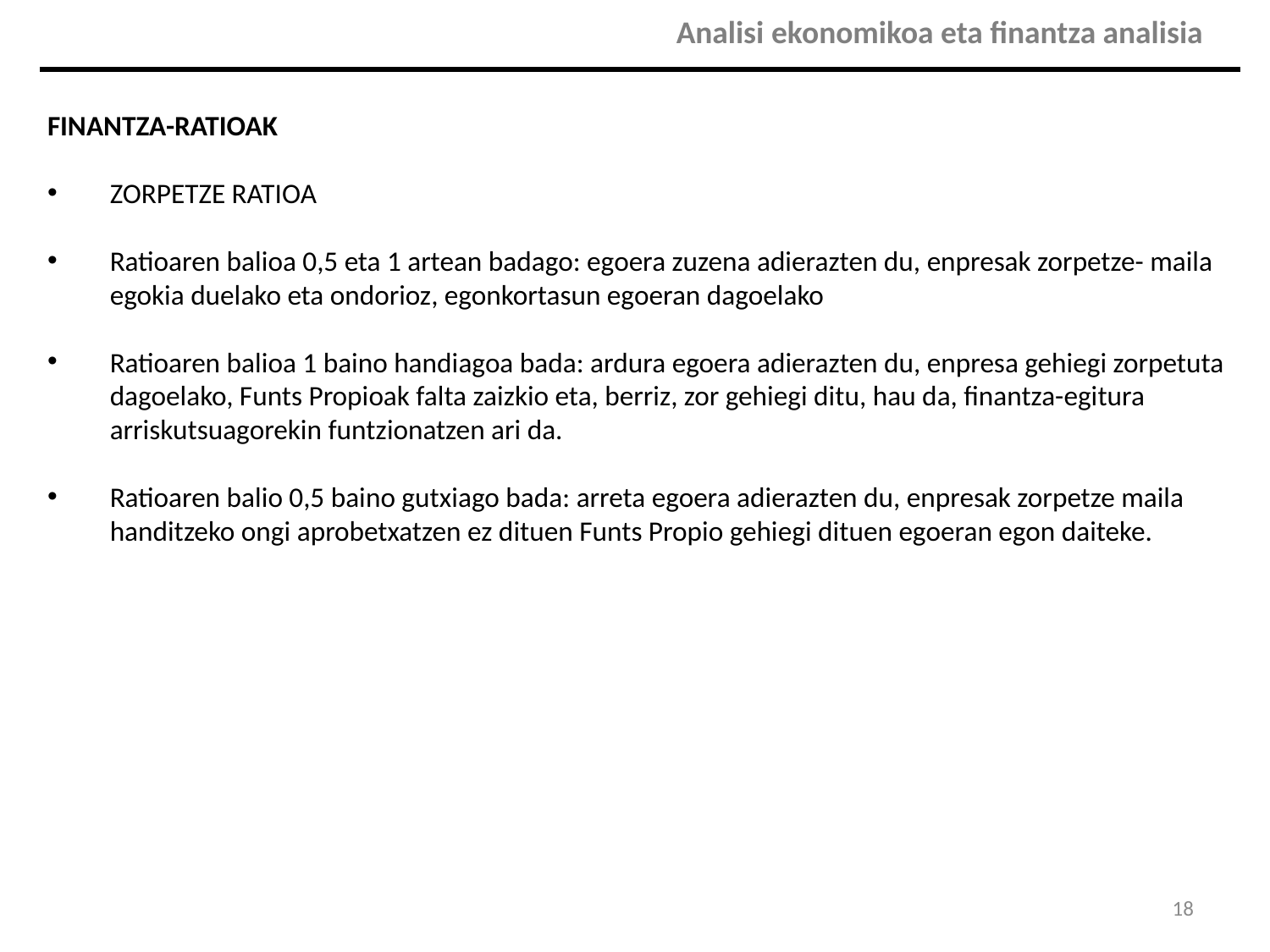

|  | Analisi ekonomikoa eta finantza analisia |
| --- | --- |
FINANTZA-RATIOAK

ZORPETZE RATIOA

Ratioaren balioa 0,5 eta 1 artean badago: egoera zuzena adierazten du, enpresak zorpetze- maila egokia duelako eta ondorioz, egonkortasun egoeran dagoelako

Ratioaren balioa 1 baino handiagoa bada: ardura egoera adierazten du, enpresa gehiegi zorpetuta dagoelako, Funts Propioak falta zaizkio eta, berriz, zor gehiegi ditu, hau da, finantza-egitura arriskutsuagorekin funtzionatzen ari da.

Ratioaren balio 0,5 baino gutxiago bada: arreta egoera adierazten du, enpresak zorpetze maila handitzeko ongi aprobetxatzen ez dituen Funts Propio gehiegi dituen egoeran egon daiteke.
18